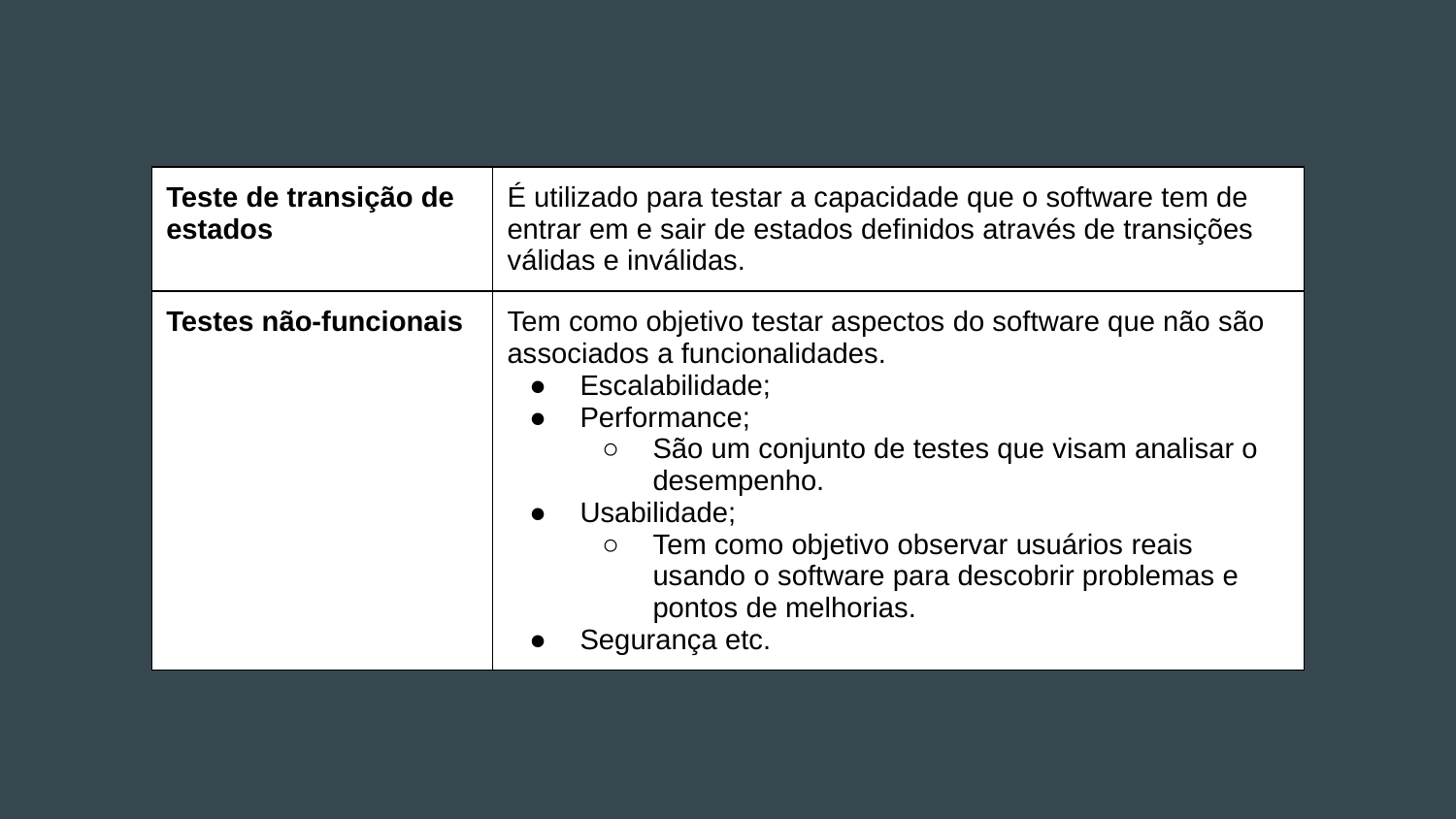

| Teste de transição de estados | É utilizado para testar a capacidade que o software tem de entrar em e sair de estados definidos através de transições válidas e inválidas. |
| --- | --- |
| Testes não-funcionais | Tem como objetivo testar aspectos do software que não são associados a funcionalidades. Escalabilidade; Performance; São um conjunto de testes que visam analisar o desempenho. Usabilidade; Tem como objetivo observar usuários reais usando o software para descobrir problemas e pontos de melhorias. Segurança etc. |